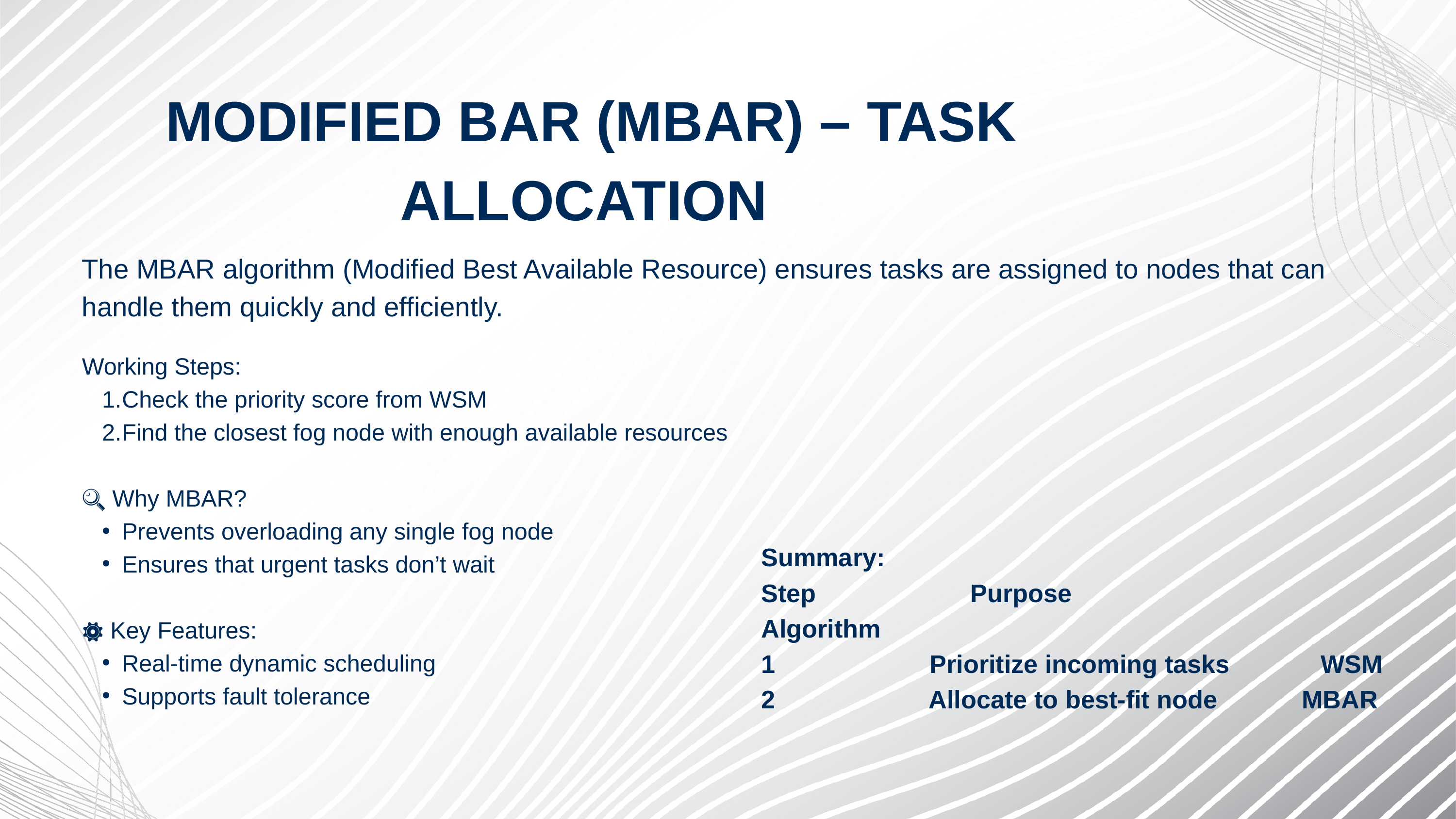

MODIFIED BAR (MBAR) – TASK ALLOCATION
The MBAR algorithm (Modified Best Available Resource) ensures tasks are assigned to nodes that can handle them quickly and efficiently.
Working Steps:
Check the priority score from WSM
Find the closest fog node with enough available resources

🔍 Why MBAR?
Prevents overloading any single fog node
Ensures that urgent tasks don’t wait

⚙️ Key Features:
Real-time dynamic scheduling
Supports fault tolerance

Summary:
Step                      Purpose                                 Algorithm
1                      Prioritize incoming tasks             WSM
2                      Allocate to best-fit node            MBAR